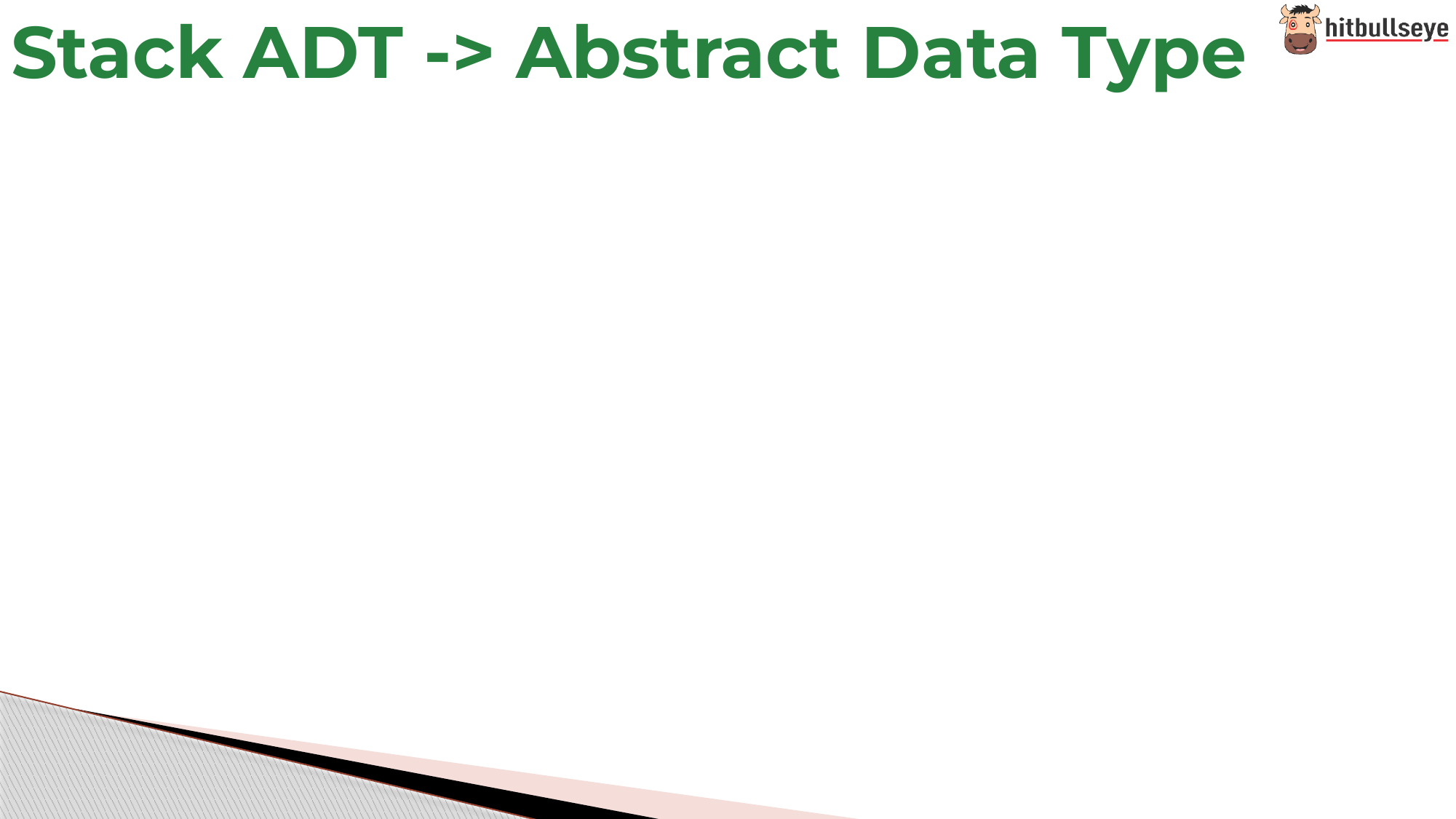

# Stack ADT -> Abstract Data Type